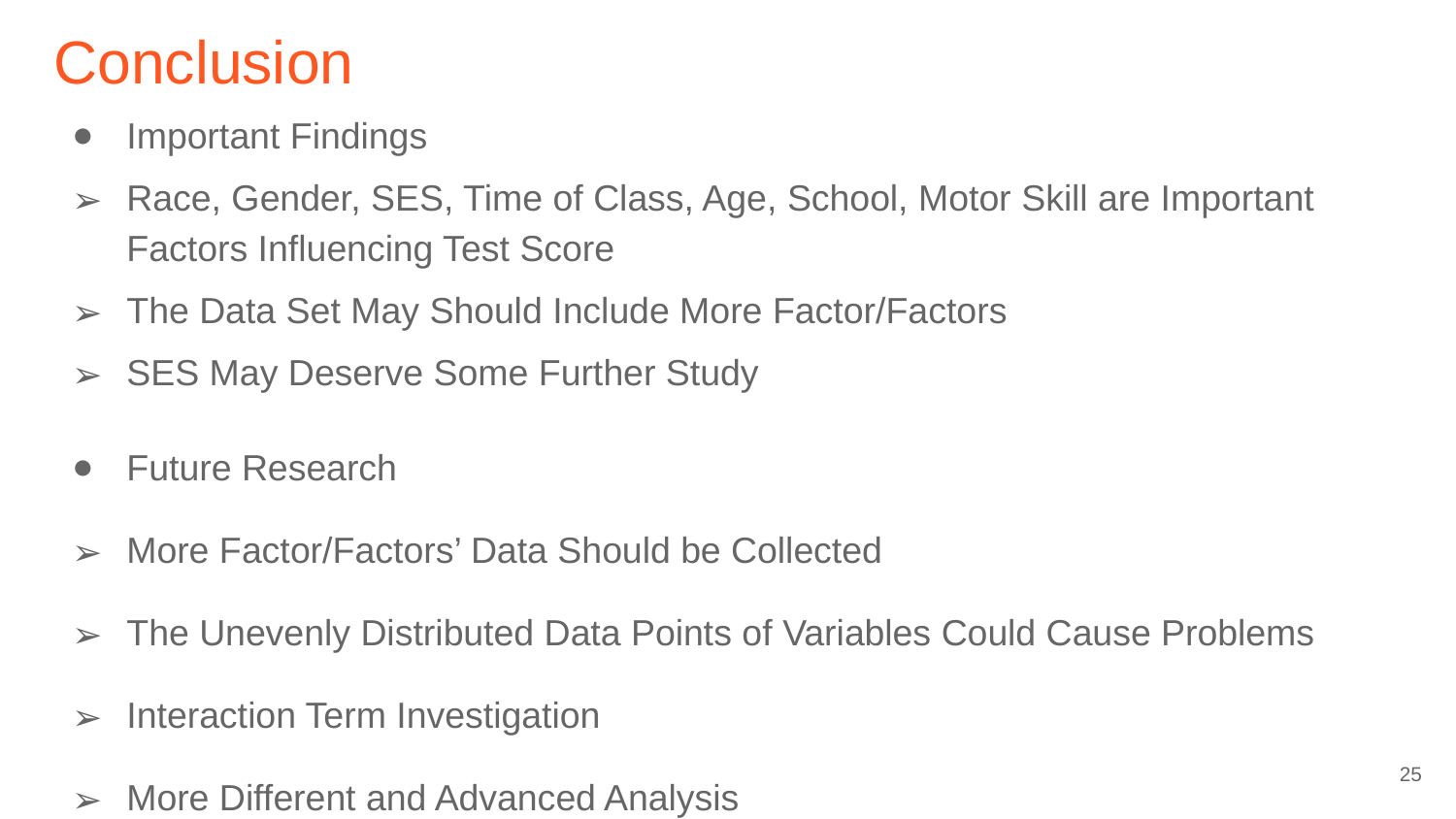

# Conclusion
Important Findings
Race, Gender, SES, Time of Class, Age, School, Motor Skill are Important    Factors Influencing Test Score
The Data Set May Should Include More Factor/Factors
SES May Deserve Some Further Study
Future Research
More Factor/Factors’ Data Should be Collected
The Unevenly Distributed Data Points of Variables Could Cause Problems
Interaction Term Investigation
More Different and Advanced Analysis
25